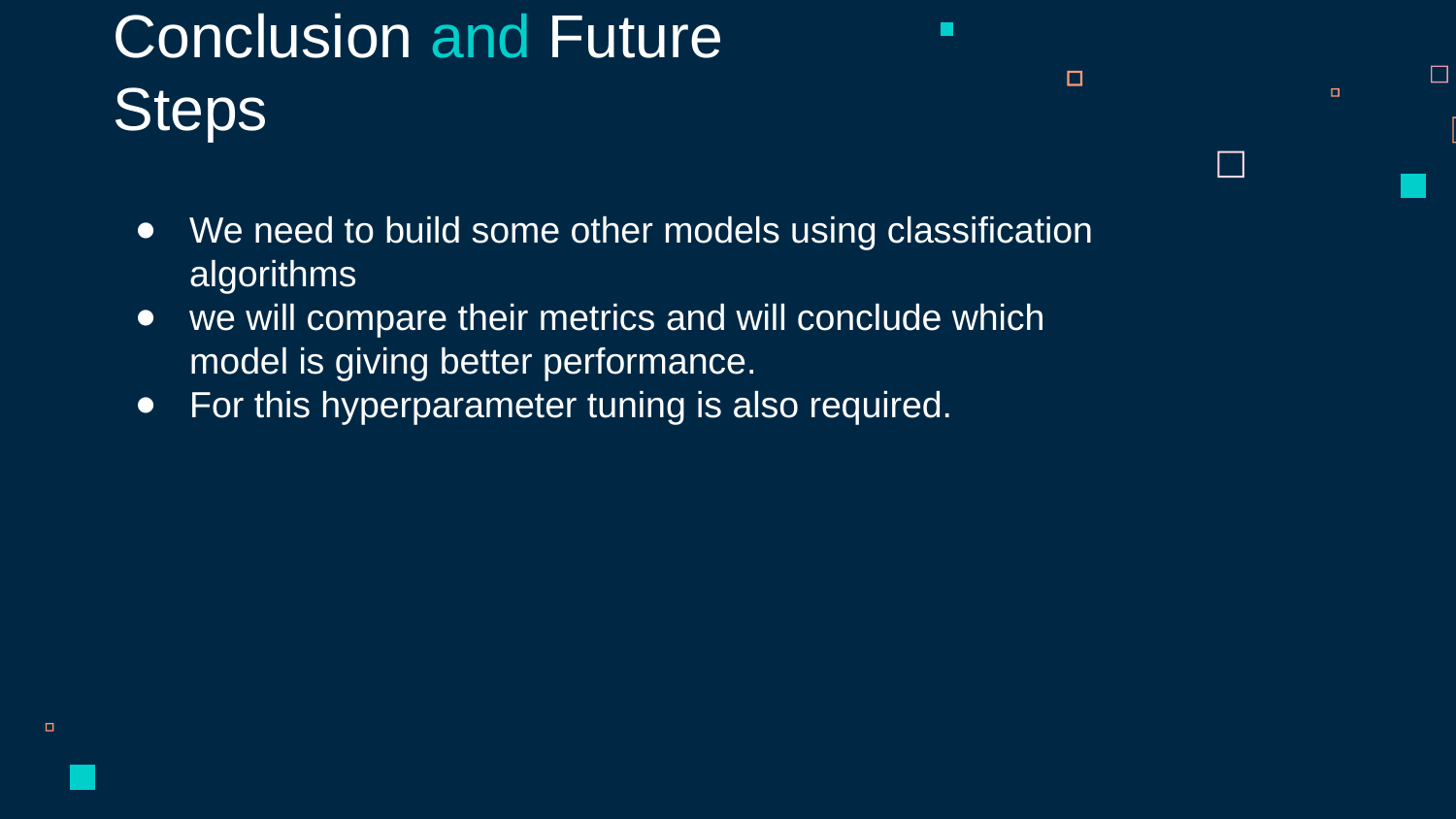

3. Conclusion and Future Steps

Conclusion and Future Steps
We need to build some other models using classification algorithms
we will compare their metrics and will conclude which model is giving better performance.
For this hyperparameter tuning is also required.